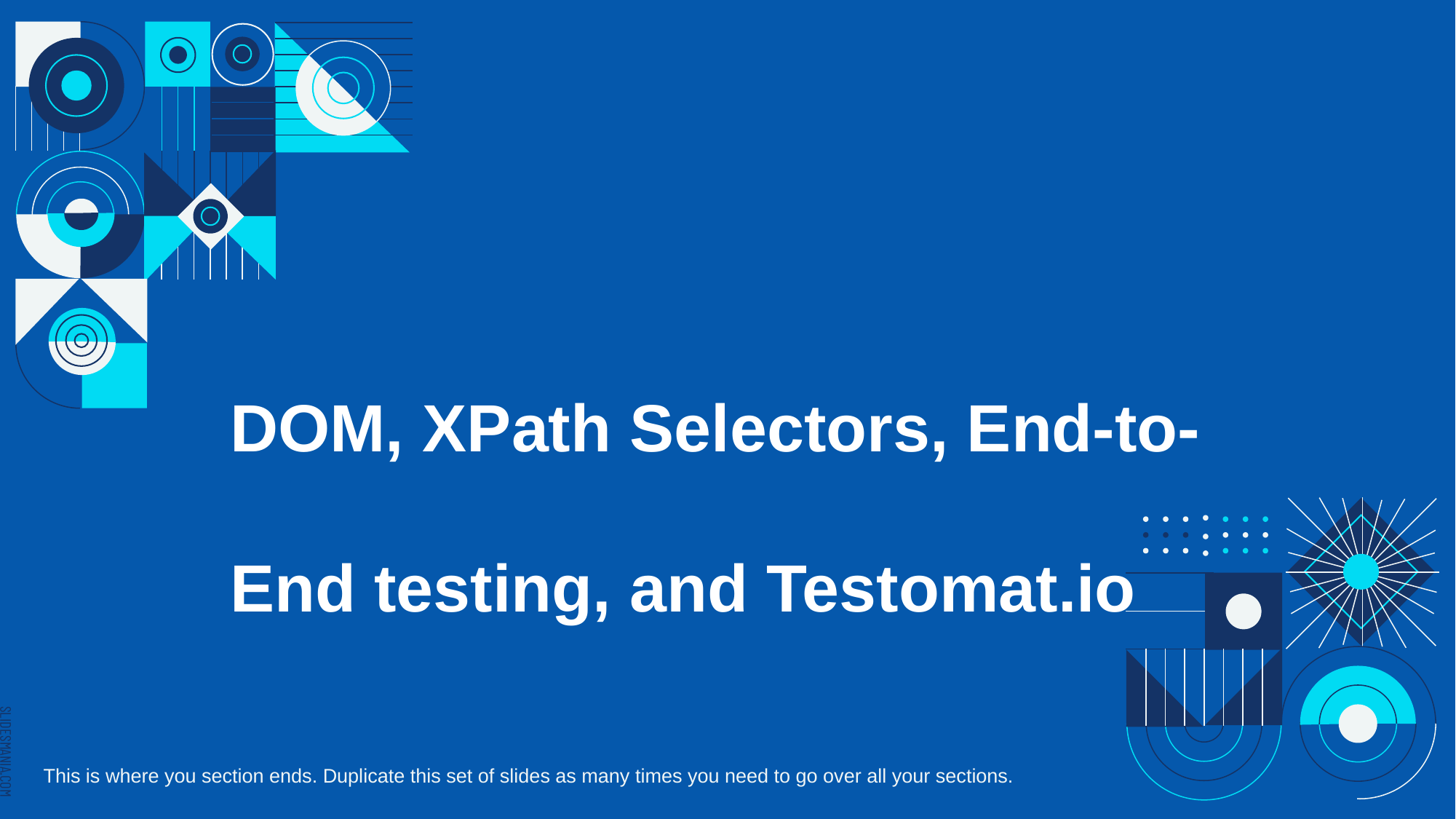

# DOM, XPath Selectors, End-to-End testing, and Testomat.io
This is where you section ends. Duplicate this set of slides as many times you need to go over all your sections.